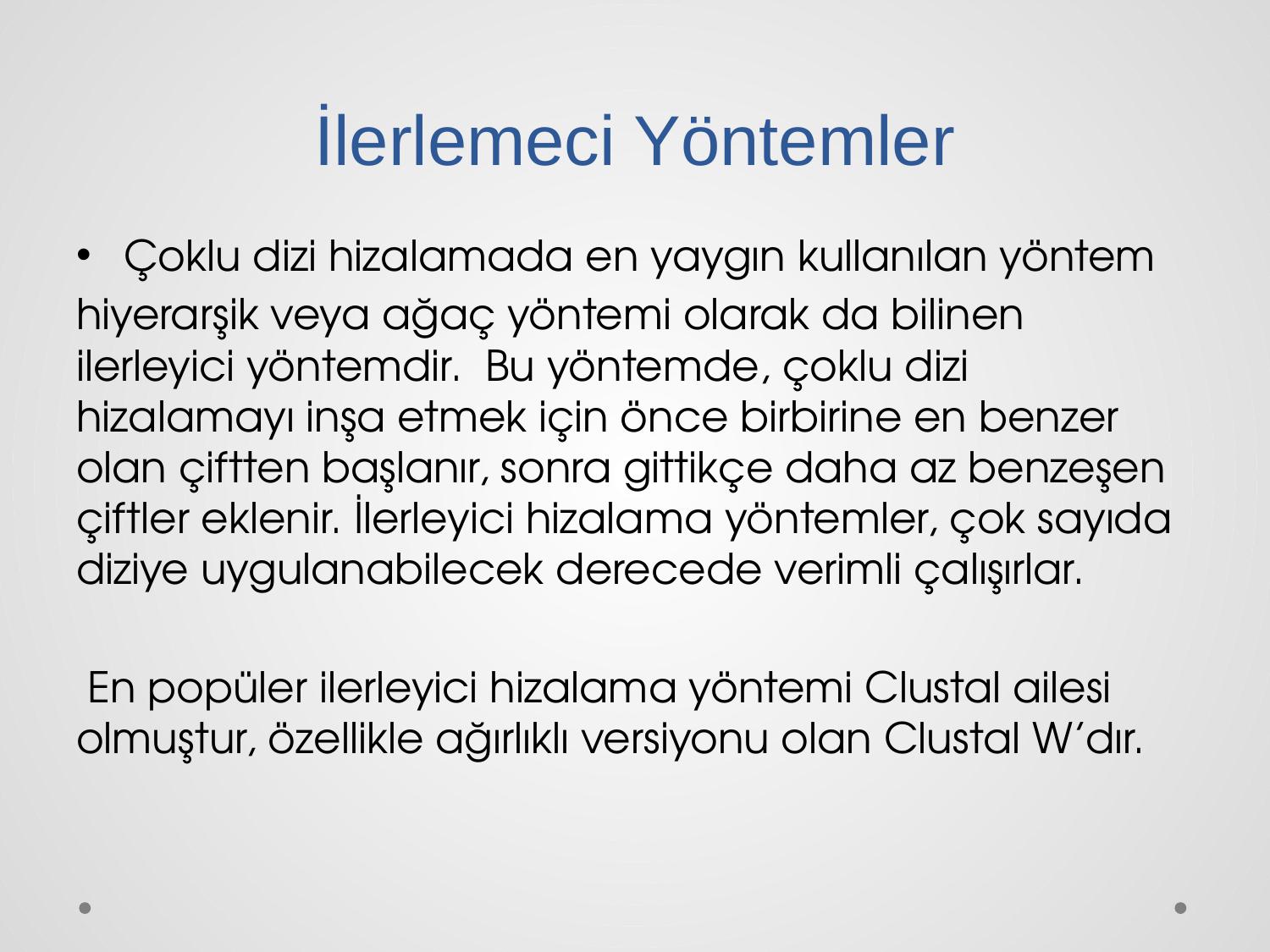

# İlerlemeci Yöntemler
Çoklu dizi hizalamada en yaygın kullanılan yöntem
hiyerarşik veya ağaç yöntemi olarak da bilinen ilerleyici yöntemdir.  Bu yöntemde, çoklu dizi hizalamayı inşa etmek için önce birbirine en benzer olan çiftten başlanır, sonra gittikçe daha az benzeşen çiftler eklenir. İlerleyici hizalama yöntemler, çok sayıda diziye uygulanabilecek derecede verimli çalışırlar.

 En popüler ilerleyici hizalama yöntemi Clustal ailesi olmuştur, özellikle ağırlıklı versiyonu olan Clustal W’dır.